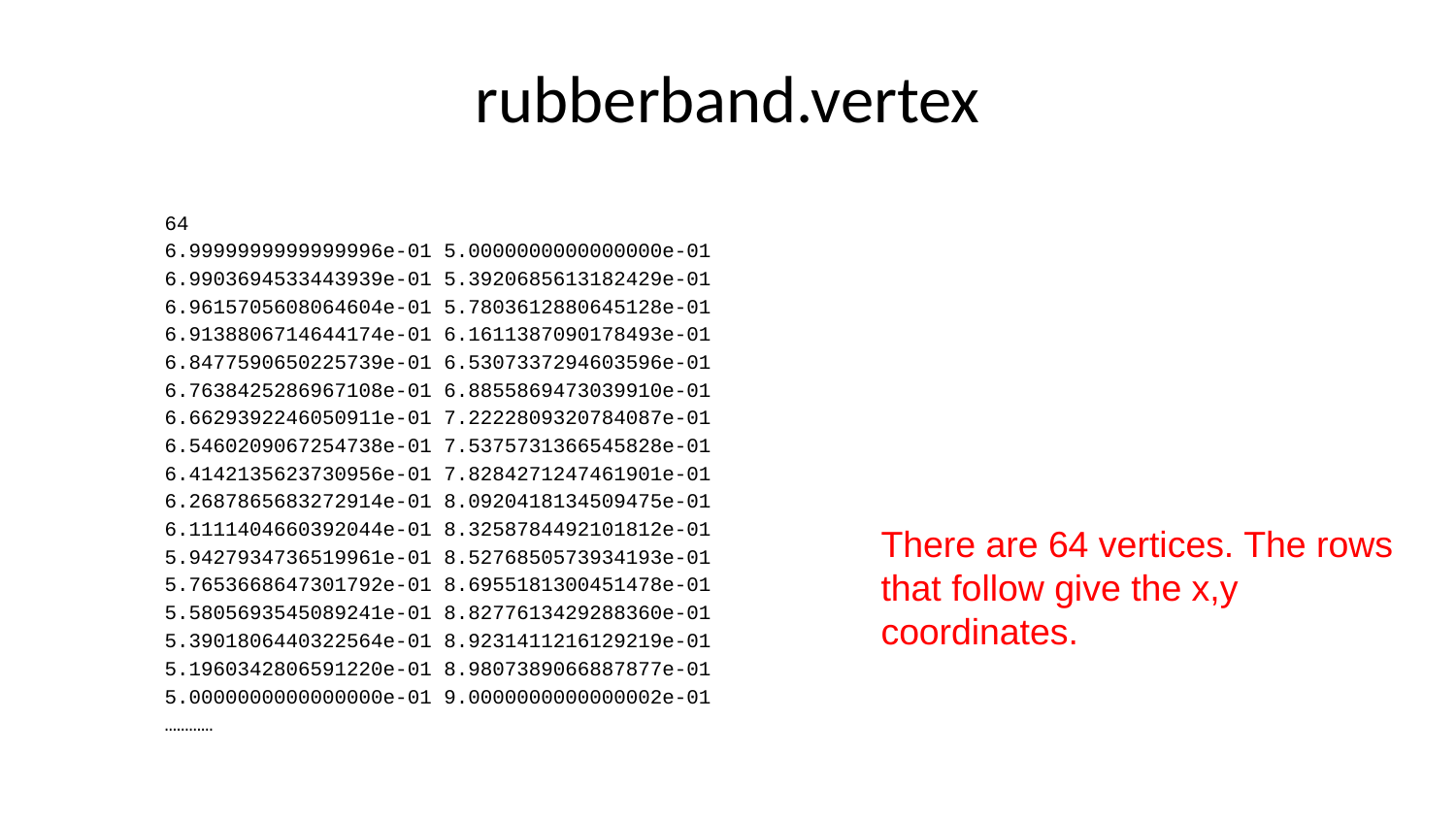

# rubberband.vertex
64
6.9999999999999996e-01 5.0000000000000000e-01
6.9903694533443939e-01 5.3920685613182429e-01
6.9615705608064604e-01 5.7803612880645128e-01
6.9138806714644174e-01 6.1611387090178493e-01
6.8477590650225739e-01 6.5307337294603596e-01
6.7638425286967108e-01 6.8855869473039910e-01
6.6629392246050911e-01 7.2222809320784087e-01
6.5460209067254738e-01 7.5375731366545828e-01
6.4142135623730956e-01 7.8284271247461901e-01
6.2687865683272914e-01 8.0920418134509475e-01
6.1111404660392044e-01 8.3258784492101812e-01
5.9427934736519961e-01 8.5276850573934193e-01
5.7653668647301792e-01 8.6955181300451478e-01
5.5805693545089241e-01 8.8277613429288360e-01
5.3901806440322564e-01 8.9231411216129219e-01
5.1960342806591220e-01 8.9807389066887877e-01
5.0000000000000000e-01 9.0000000000000002e-01
…………
There are 64 vertices. The rows that follow give the x,y coordinates.